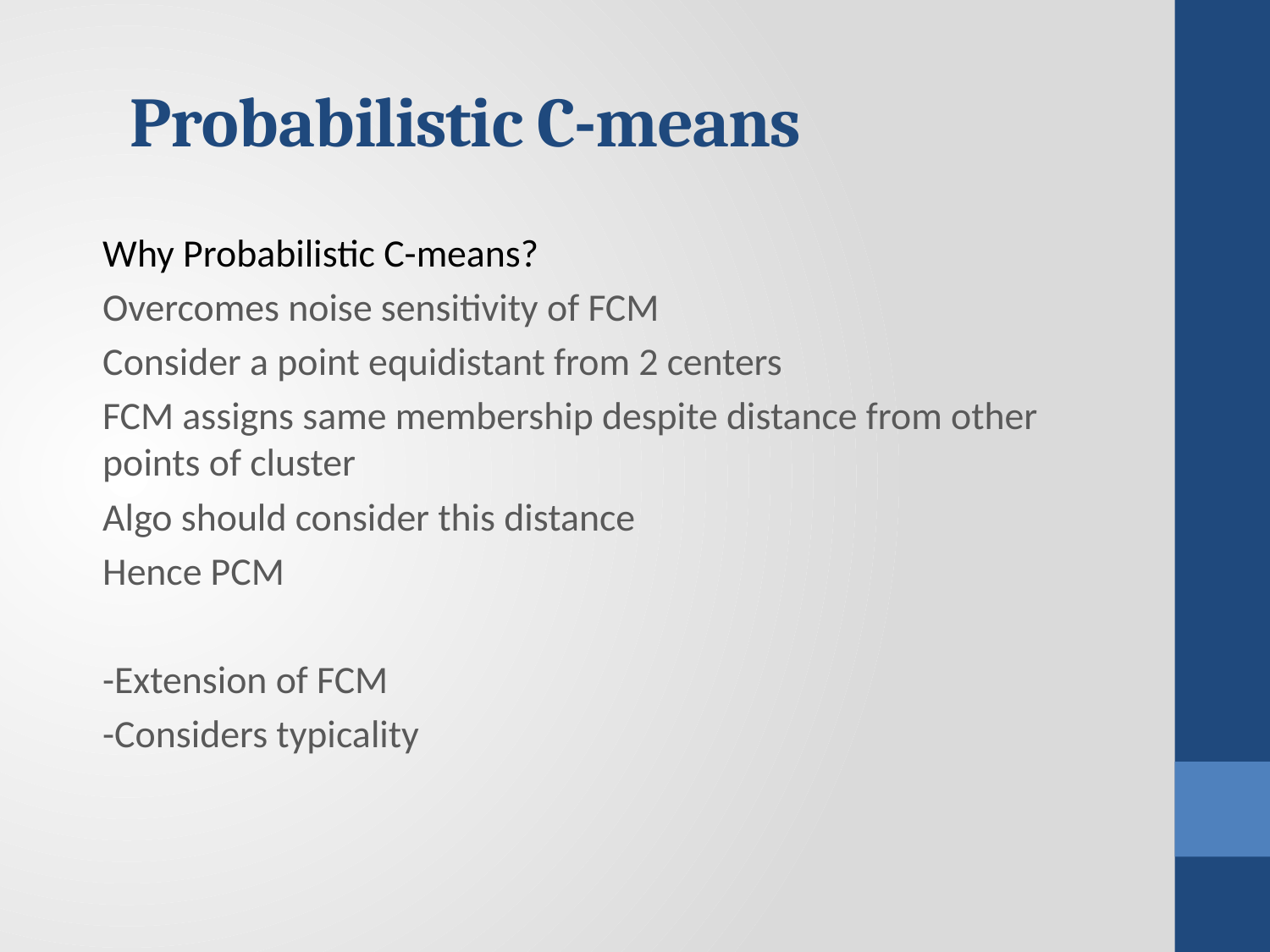

# Probabilistic C-means
Why Probabilistic C-means?
Overcomes noise sensitivity of FCM
Consider a point equidistant from 2 centers
FCM assigns same membership despite distance from other points of cluster
Algo should consider this distance
Hence PCM

-Extension of FCM
-Considers typicality